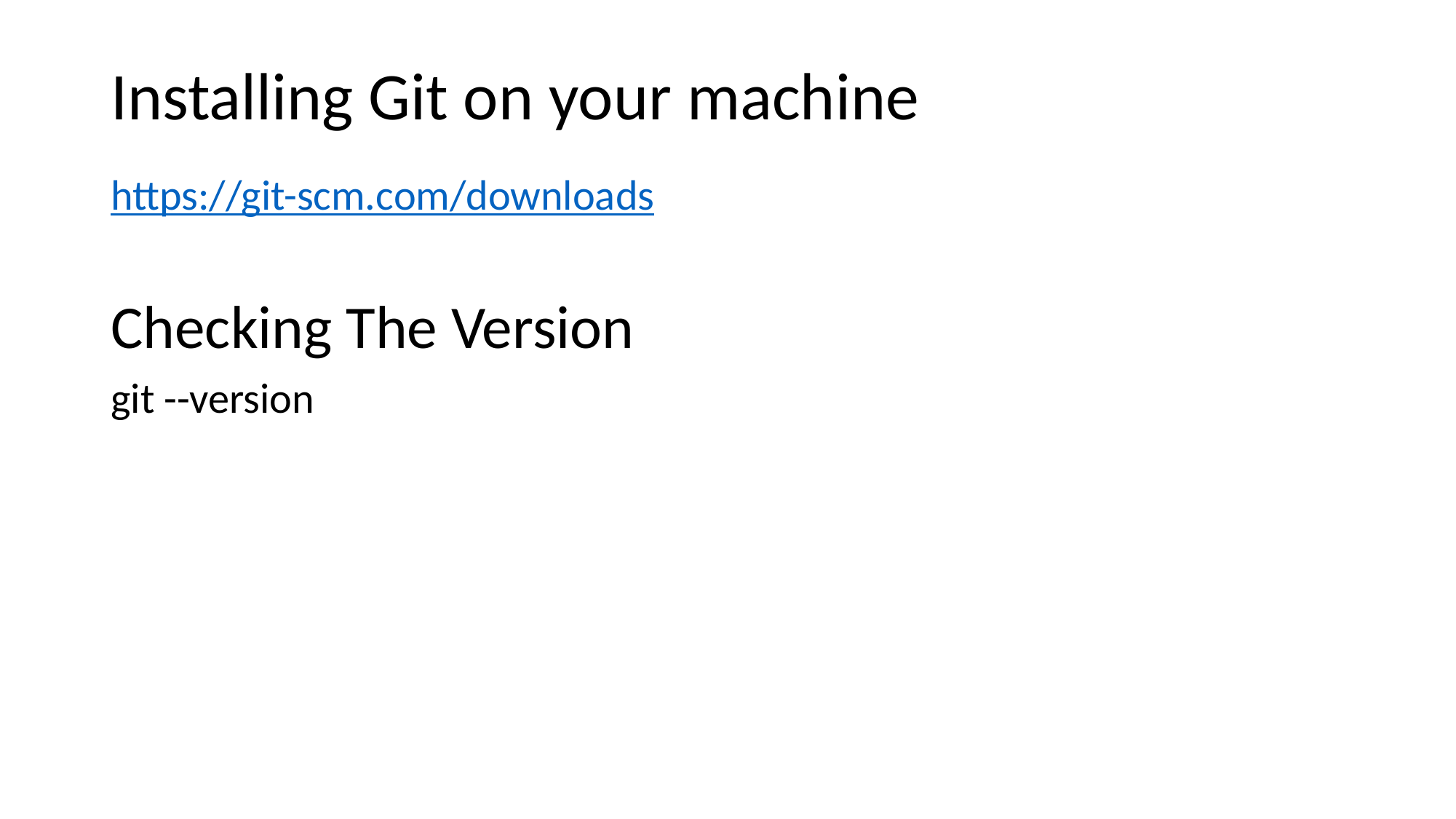

# Installing Git on your machine
https://git-scm.com/downloads

Checking The Version
git --version